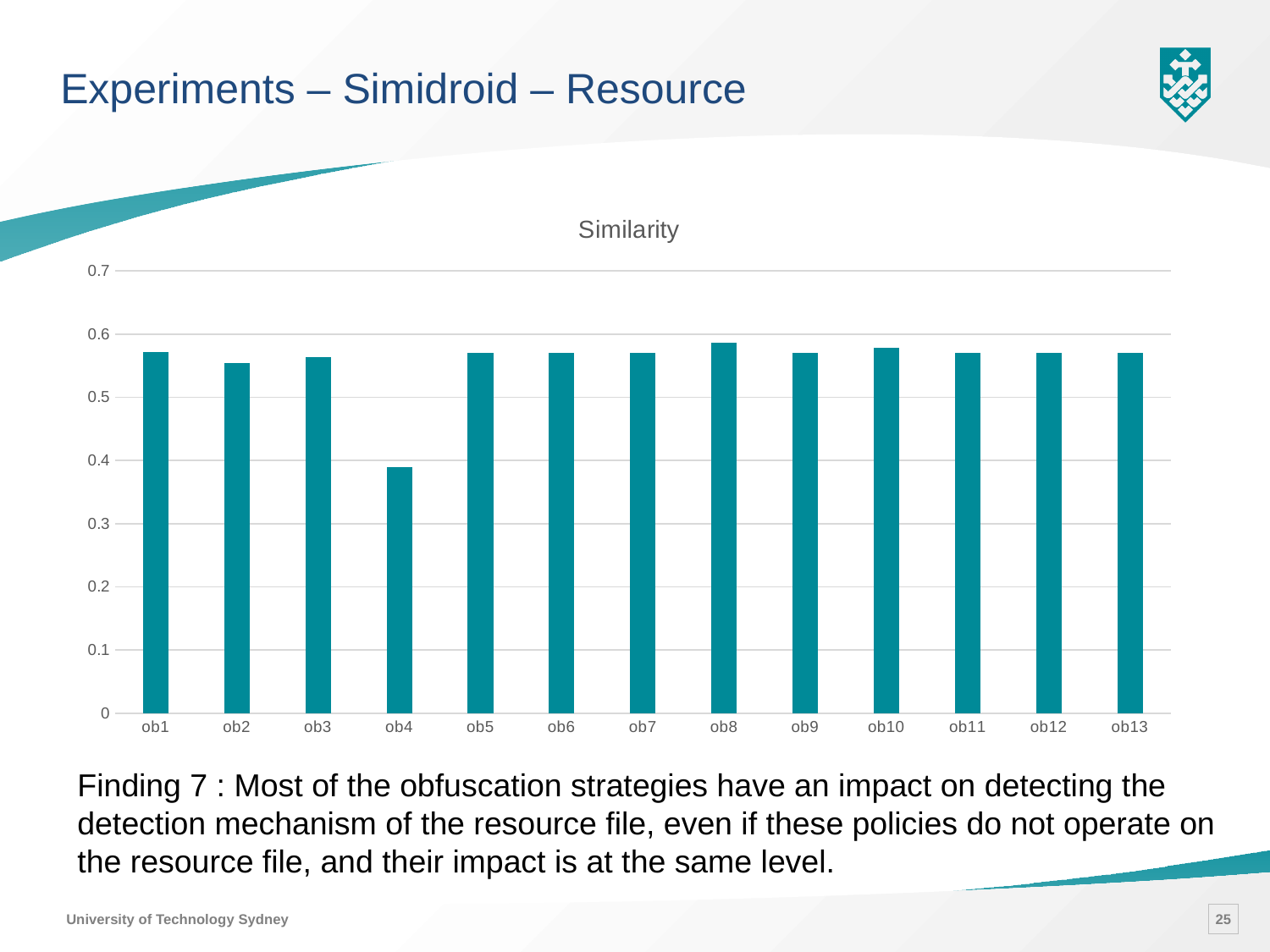

Experiments – Simidroid – Resource

### Chart:

| Category | Similarity |
|---|---|
| ob1 | 0.5724 |
| ob2 | 0.555 |
| ob3 | 0.5638 |
| ob4 | 0.3897 |
| ob5 | 0.57 |
| ob6 | 0.57 |
| ob7 | 0.57 |
| ob8 | 0.5865 |
| ob9 | 0.57 |
| ob10 | 0.5785 |
| ob11 | 0.5701 |
| ob12 | 0.5701 |
| ob13 | 0.5701 |
Finding 7 : Most of the obfuscation strategies have an impact on detecting the detection mechanism of the resource file, even if these policies do not operate on the resource file, and their impact is at the same level.